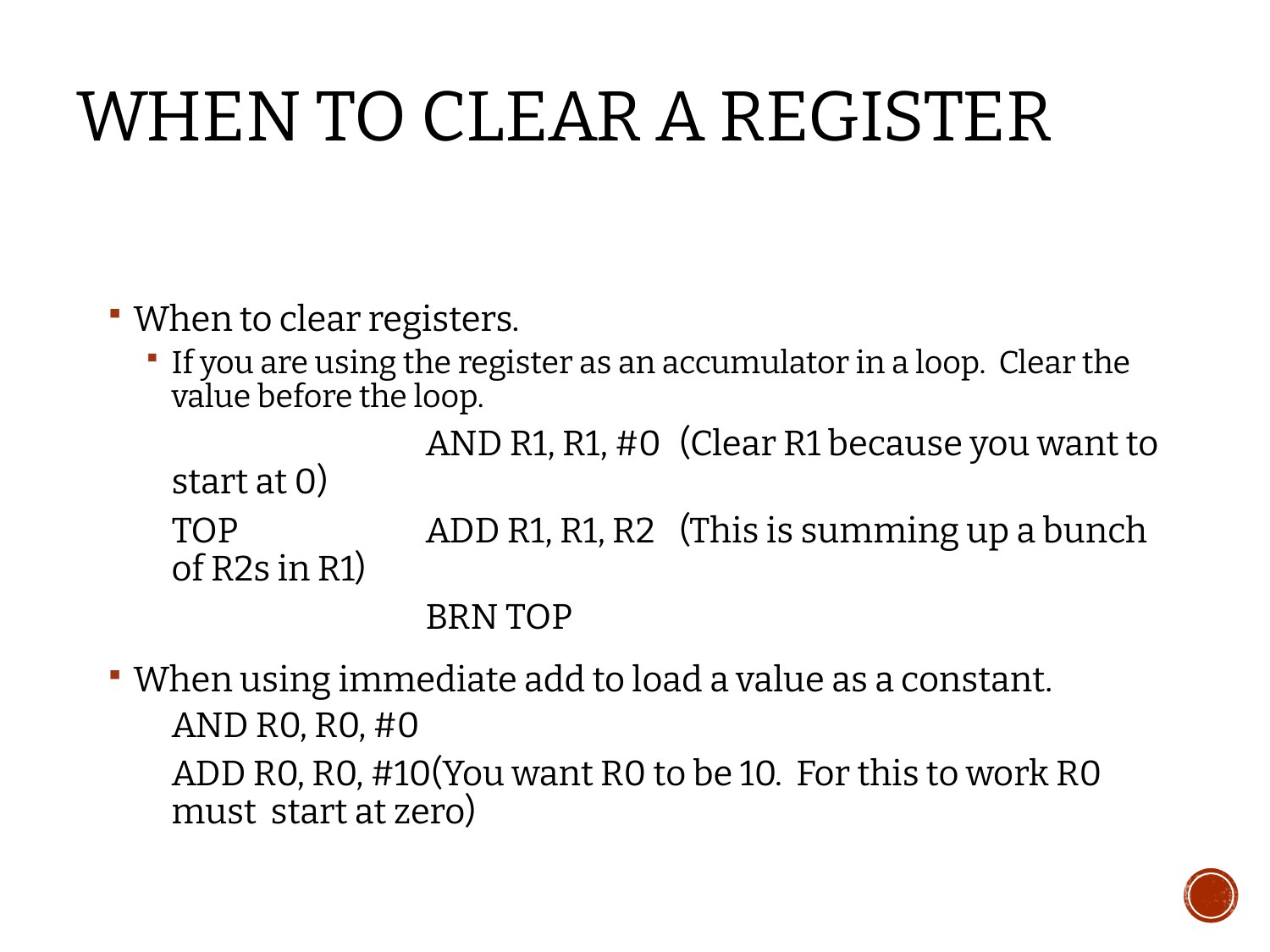

# When to Clear a Register
When to clear registers.
If you are using the register as an accumulator in a loop.  Clear the value before the loop.
		AND R1, R1, #0	(Clear R1 because you want to start at 0)
TOP		ADD R1, R1, R2   	(This is summing up a bunch of R2s in R1)
 		BRN TOP
When using immediate add to load a value as a constant.
AND R0, R0, #0
ADD R0, R0, #10(You want R0 to be 10.  For this to work R0 must  start at zero)